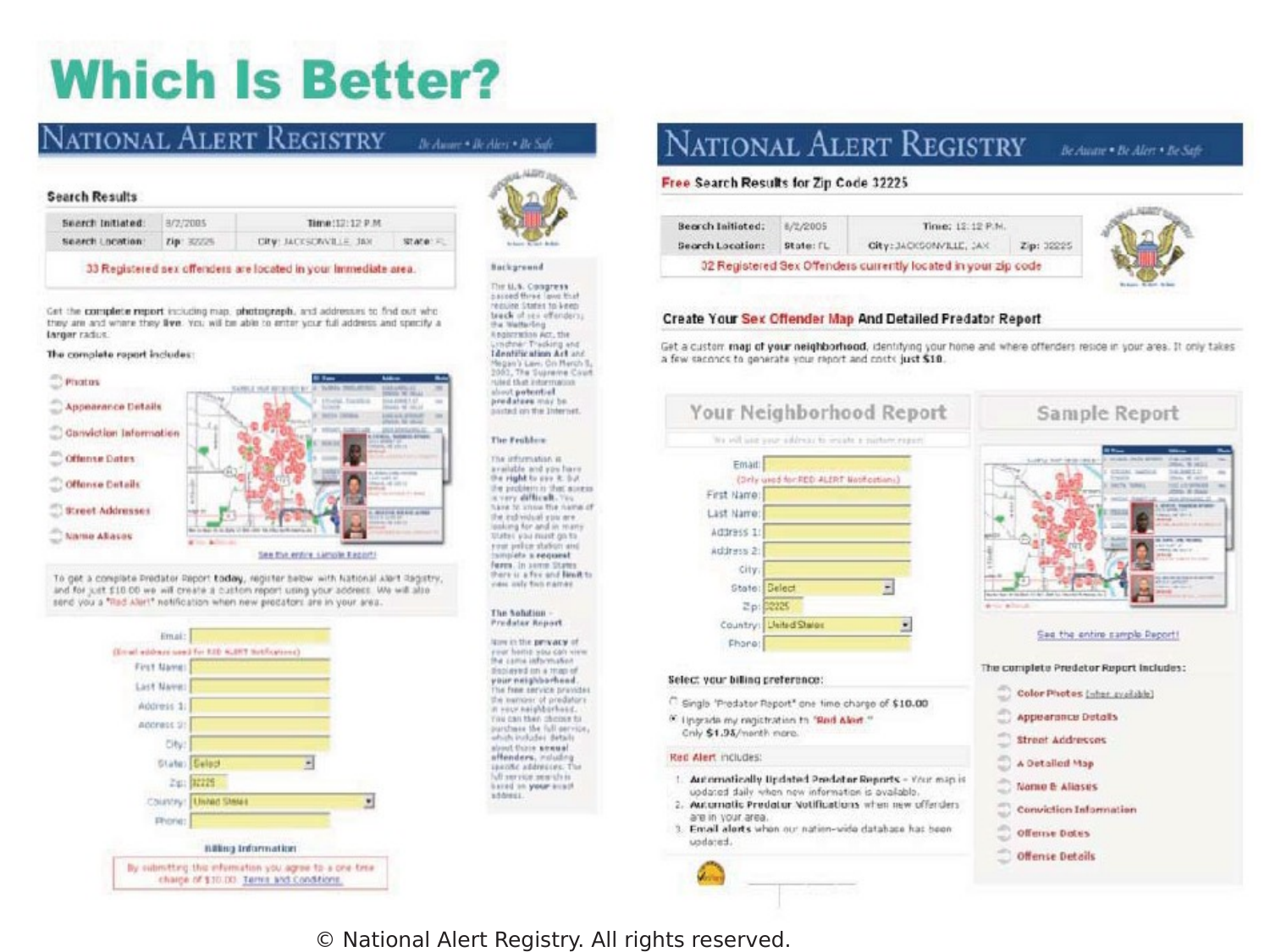

© National Alert Registry. All rights reserved.